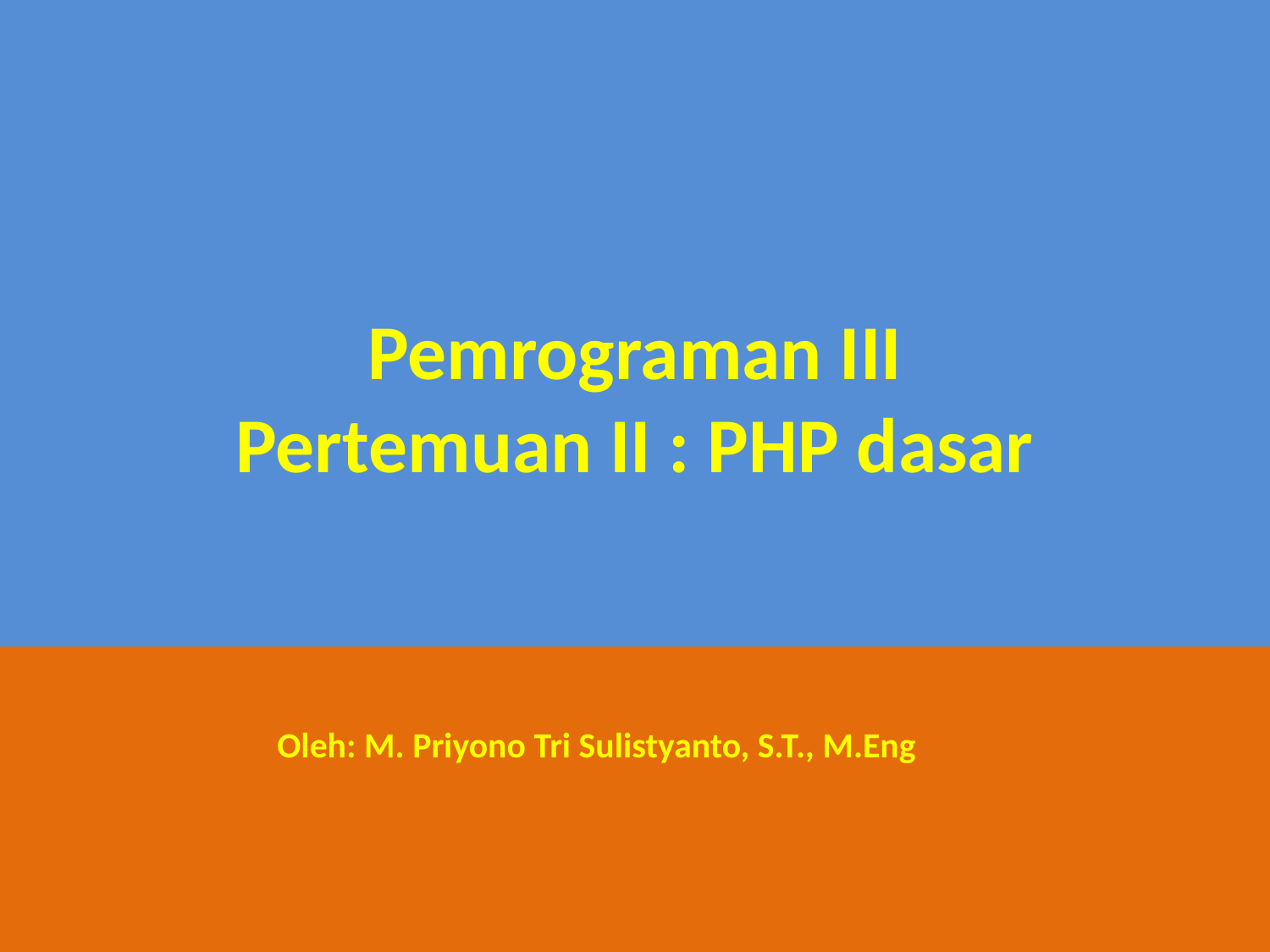

# Pemrograman III Pertemuan II : PHP dasar